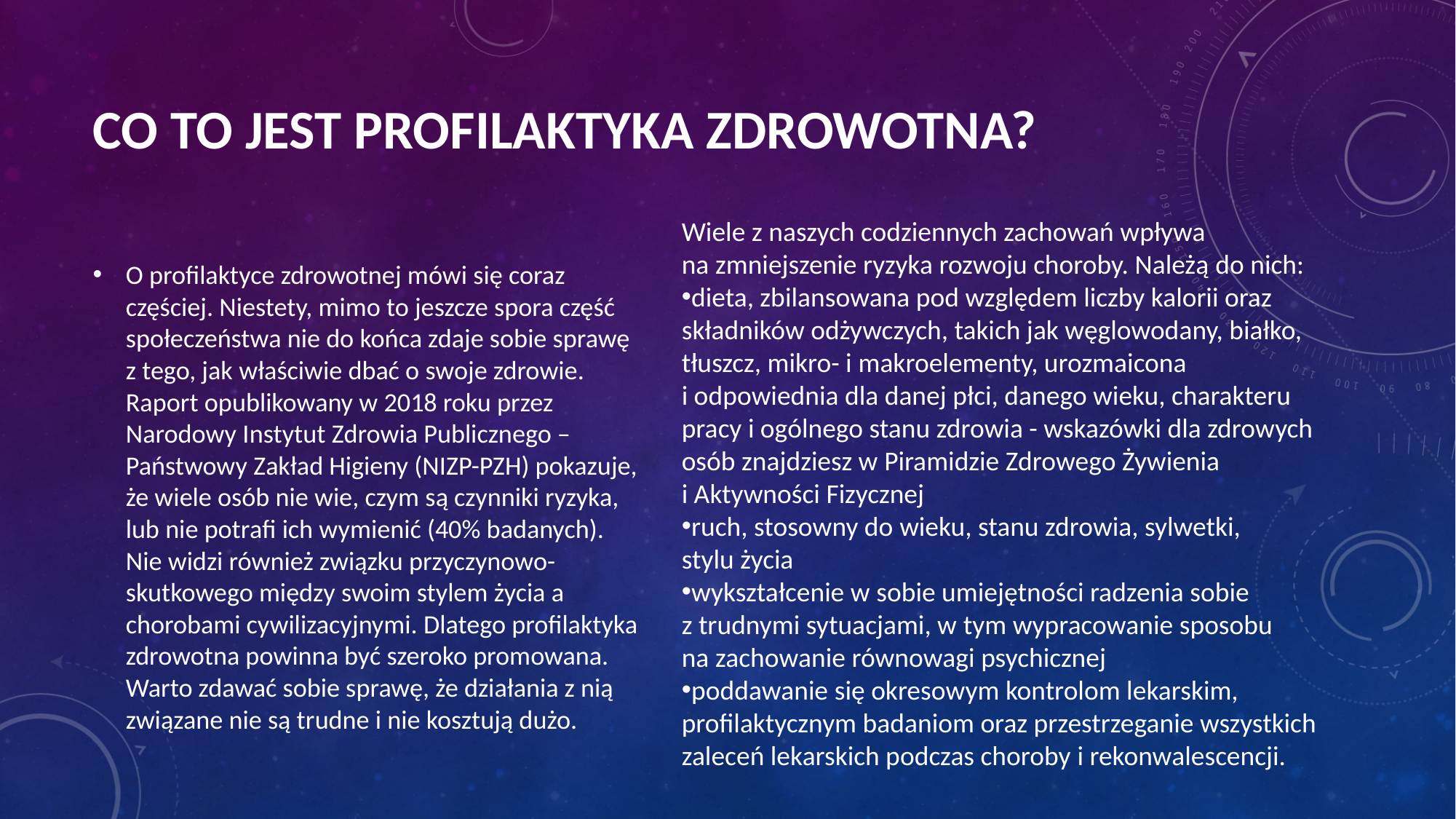

# Co to jest profilaktyka zdrowotna?
Wiele z naszych codziennych zachowań wpływa na zmniejszenie ryzyka rozwoju choroby. Należą do nich:
dieta, zbilansowana pod względem liczby kalorii oraz składników odżywczych, takich jak węglowodany, białko, tłuszcz, mikro- i makroelementy, urozmaicona i odpowiednia dla danej płci, danego wieku, charakteru pracy i ogólnego stanu zdrowia - wskazówki dla zdrowych osób znajdziesz w Piramidzie Zdrowego Żywienia i Aktywności Fizycznej
ruch, stosowny do wieku, stanu zdrowia, sylwetki, stylu życia
wykształcenie w sobie umiejętności radzenia sobie z trudnymi sytuacjami, w tym wypracowanie sposobu na zachowanie równowagi psychicznej
poddawanie się okresowym kontrolom lekarskim, profilaktycznym badaniom oraz przestrzeganie wszystkich zaleceń lekarskich podczas choroby i rekonwalescencji.

O profilaktyce zdrowotnej mówi się coraz częściej. Niestety, mimo to jeszcze spora część społeczeństwa nie do końca zdaje sobie sprawę z tego, jak właściwie dbać o swoje zdrowie. Raport opublikowany w 2018 roku przez Narodowy Instytut Zdrowia Publicznego – Państwowy Zakład Higieny (NIZP-PZH) pokazuje, że wiele osób nie wie, czym są czynniki ryzyka, lub nie potrafi ich wymienić (40% badanych). Nie widzi również związku przyczynowo-skutkowego między swoim stylem życia a chorobami cywilizacyjnymi. Dlatego profilaktyka zdrowotna powinna być szeroko promowana. Warto zdawać sobie sprawę, że działania z nią związane nie są trudne i nie kosztują dużo.